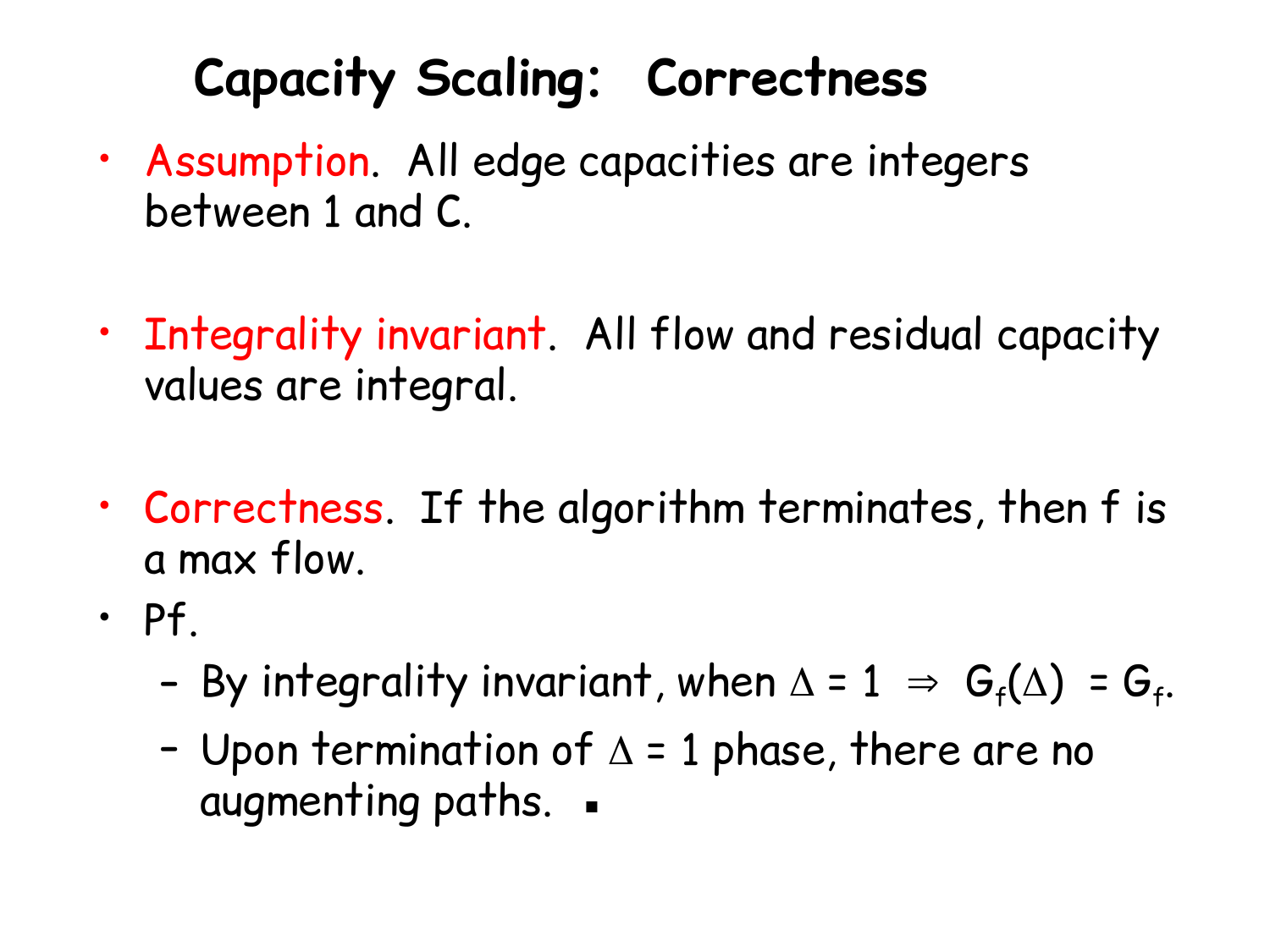

Capacity Scaling:  Correctness
Assumption.  All edge capacities are integers between 1 and C.

Integrality invariant.  All flow and residual capacity values are integral.

Correctness.  If the algorithm terminates, then f is a max flow.
Pf.
By integrality invariant, when Δ = 1  ⇒  Gf(Δ)  = Gf.
Upon termination of Δ = 1 phase, there are no augmenting paths.  ▪